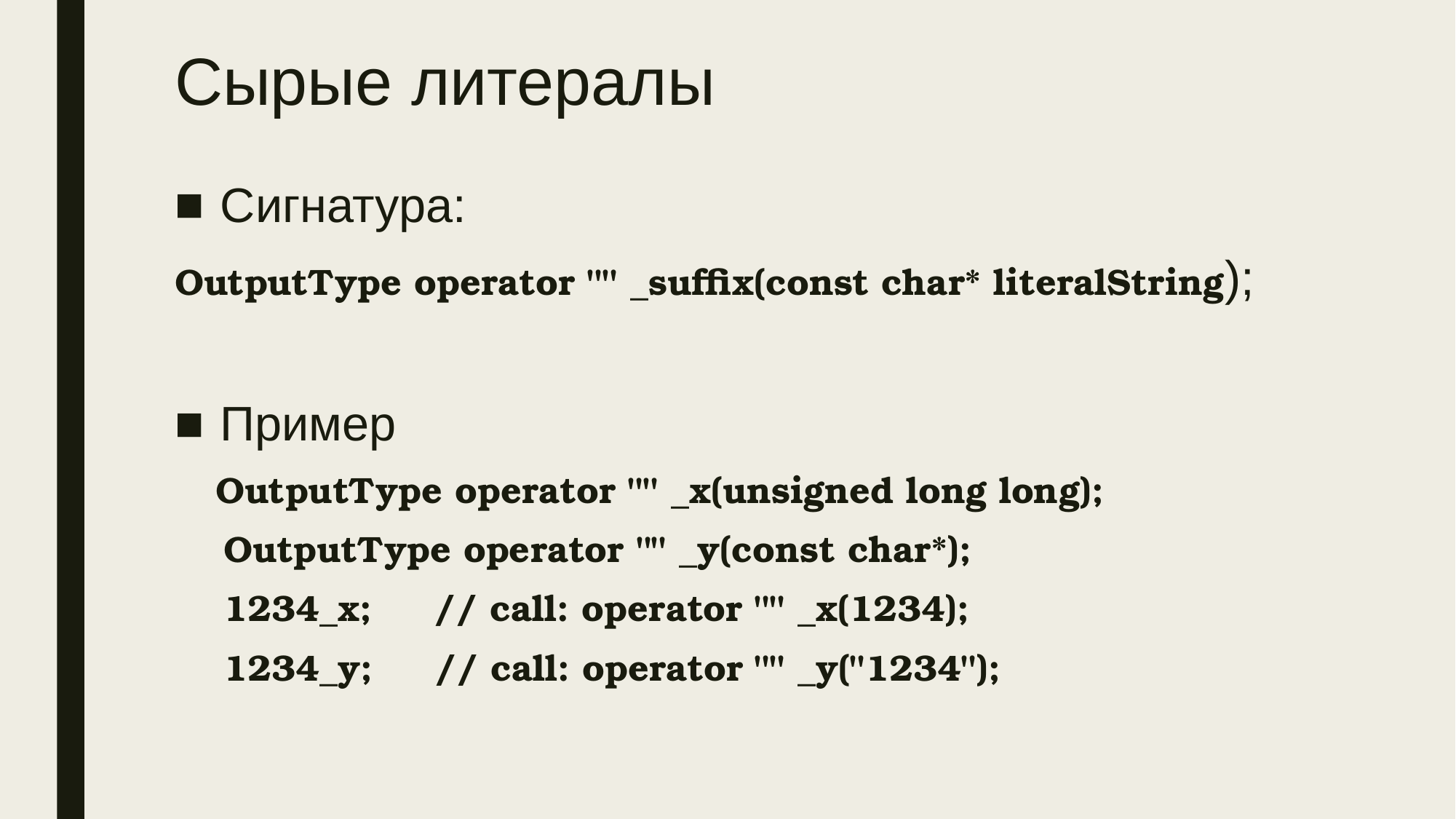

# Сырые литералы
Сигнатура:
OutputType operator "" _suffix(const char* literalString);

Пример
    OutputType operator "" _x(unsigned long long);
    OutputType operator "" _y(const char*);
    1234_x;     // call: operator "" _x(1234);
    1234_y;     // call: operator "" _y("1234");